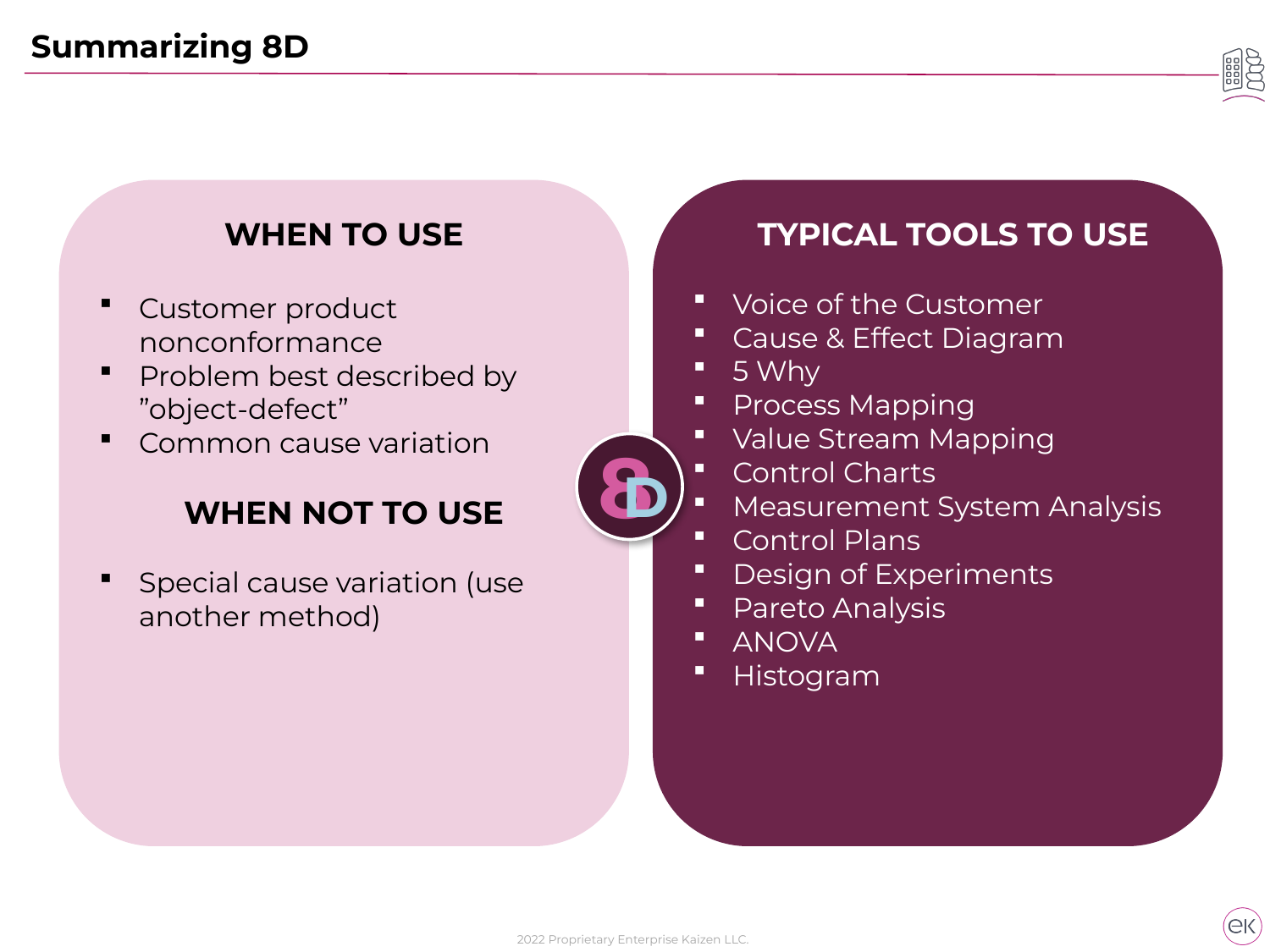

Summarizing 8D
WHEN TO USE

Customer product nonconformance
Problem best described by ”object-defect”
Common cause variation

WHEN NOT TO USE

Special cause variation (use another method)
TYPICAL TOOLS TO USE

Voice of the Customer
Cause & Effect Diagram
5 Why
Process Mapping
Value Stream Mapping
Control Charts
Measurement System Analysis
Control Plans
Design of Experiments
Pareto Analysis
ANOVA
Histogram

8

D